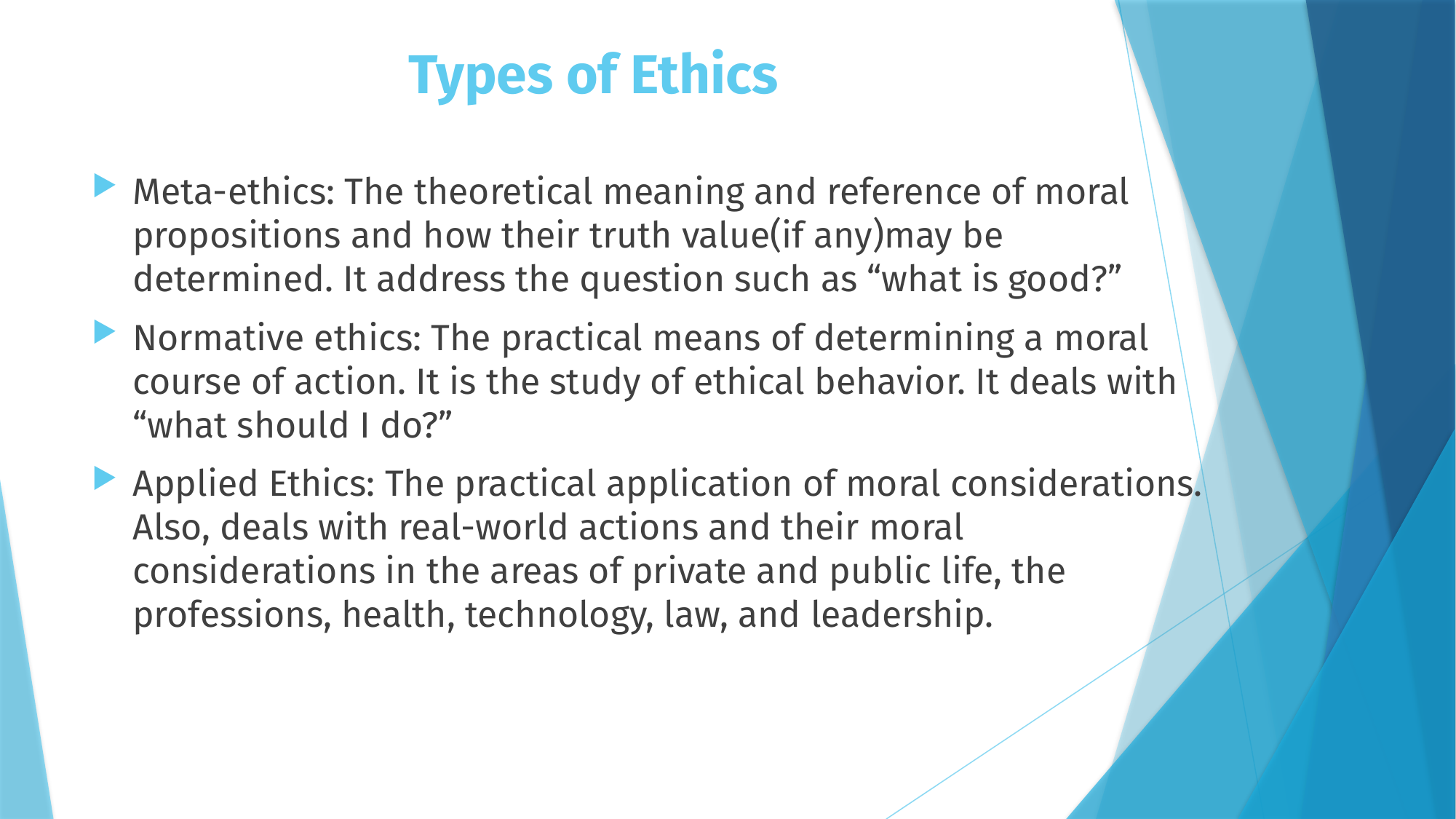

# Types of Ethics
Meta-ethics: The theoretical meaning and reference of moral propositions and how their truth value(if any)may be determined. It address the question such as “what is good?”
Normative ethics: The practical means of determining a moral course of action. It is the study of ethical behavior. It deals with “what should I do?”
Applied Ethics: The practical application of moral considerations. Also, deals with real-world actions and their moral considerations in the areas of private and public life, the professions, health, technology, law, and leadership.